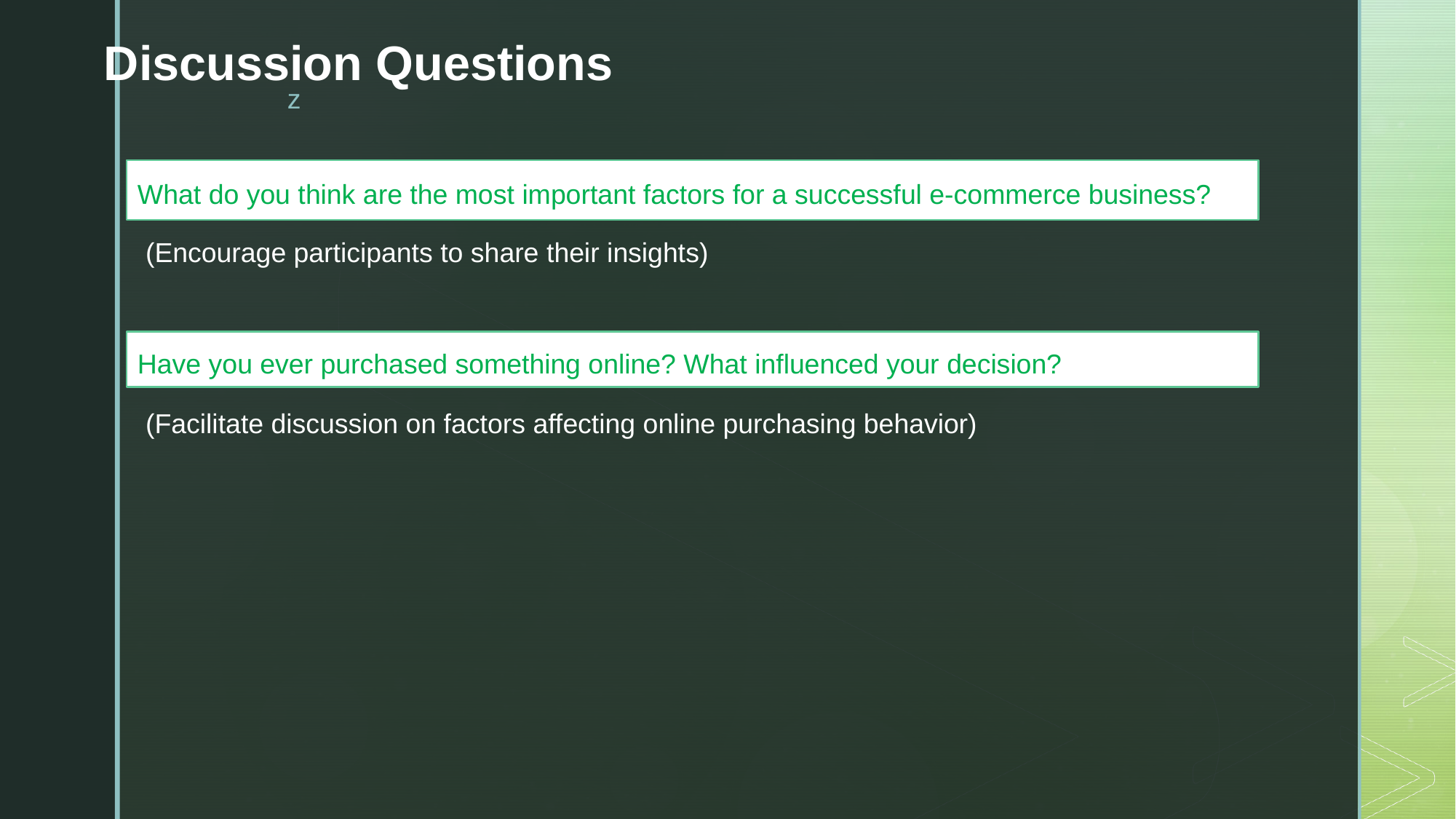

Discussion Questions
What do you think are the most important factors for a successful e-commerce business?
(Encourage participants to share their insights)
Have you ever purchased something online? What influenced your decision?
(Facilitate discussion on factors affecting online purchasing behavior)